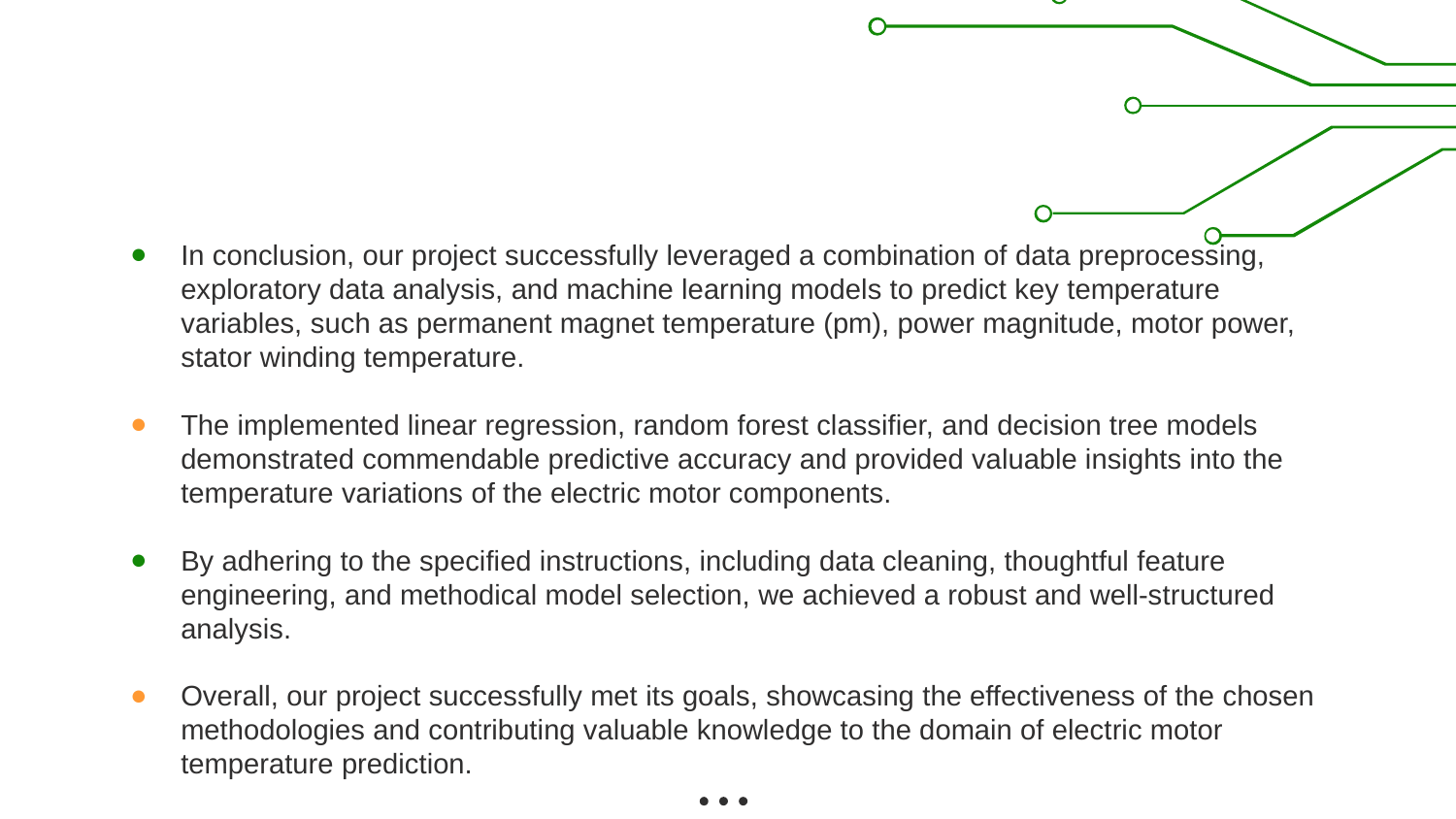

In conclusion, our project successfully leveraged a combination of data preprocessing, exploratory data analysis, and machine learning models to predict key temperature variables, such as permanent magnet temperature (pm), power magnitude, motor power, stator winding temperature.

The implemented linear regression, random forest classifier, and decision tree models demonstrated commendable predictive accuracy and provided valuable insights into the temperature variations of the electric motor components.

By adhering to the specified instructions, including data cleaning, thoughtful feature engineering, and methodical model selection, we achieved a robust and well-structured analysis.

Overall, our project successfully met its goals, showcasing the effectiveness of the chosen methodologies and contributing valuable knowledge to the domain of electric motor temperature prediction.